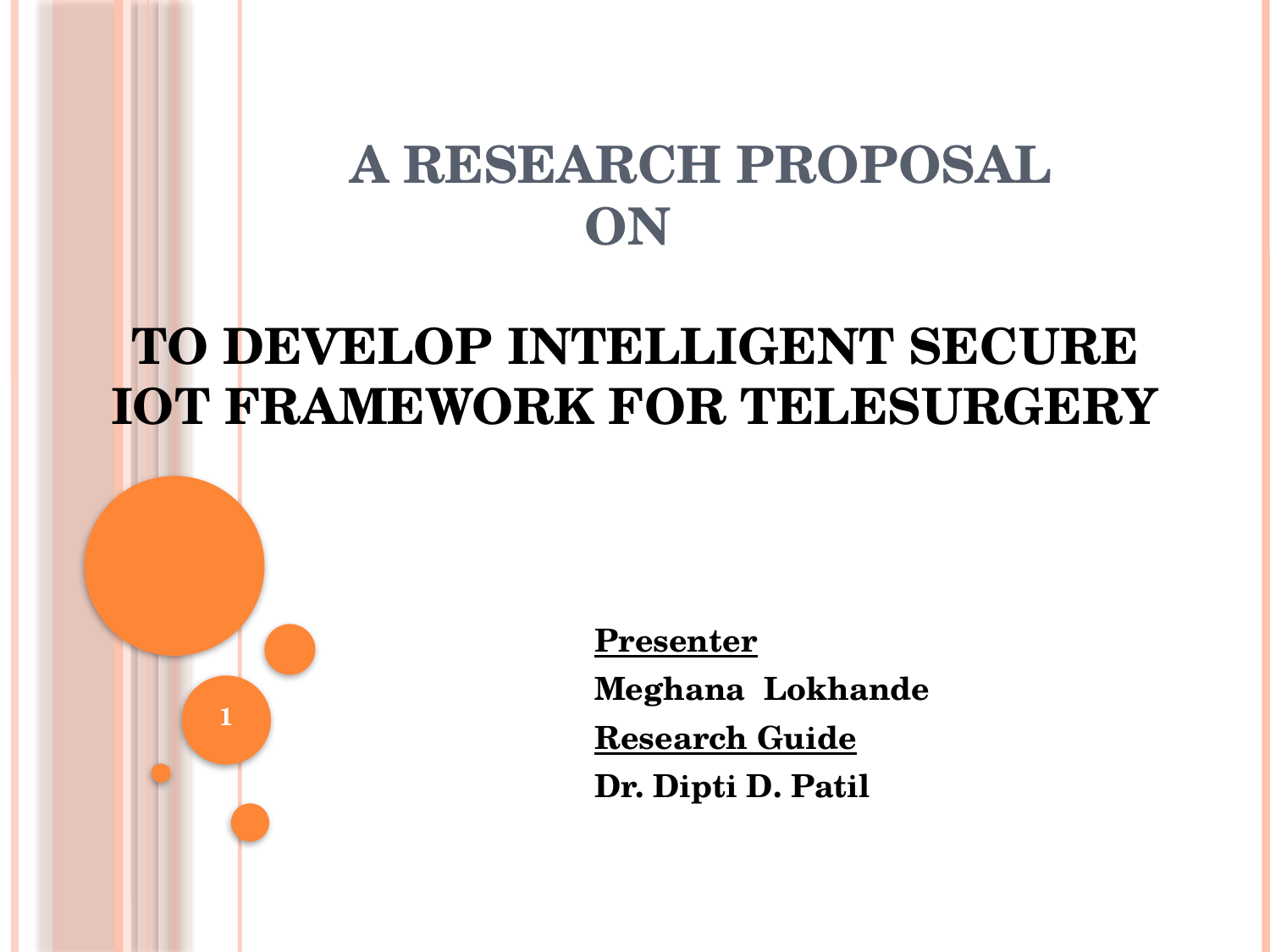

# A Research Proposal on To Develop Intelligent Secure IoT Framework for Telesurgery
Presenter
Meghana  Lokhande
Research Guide
Dr. Dipti D. Patil

1